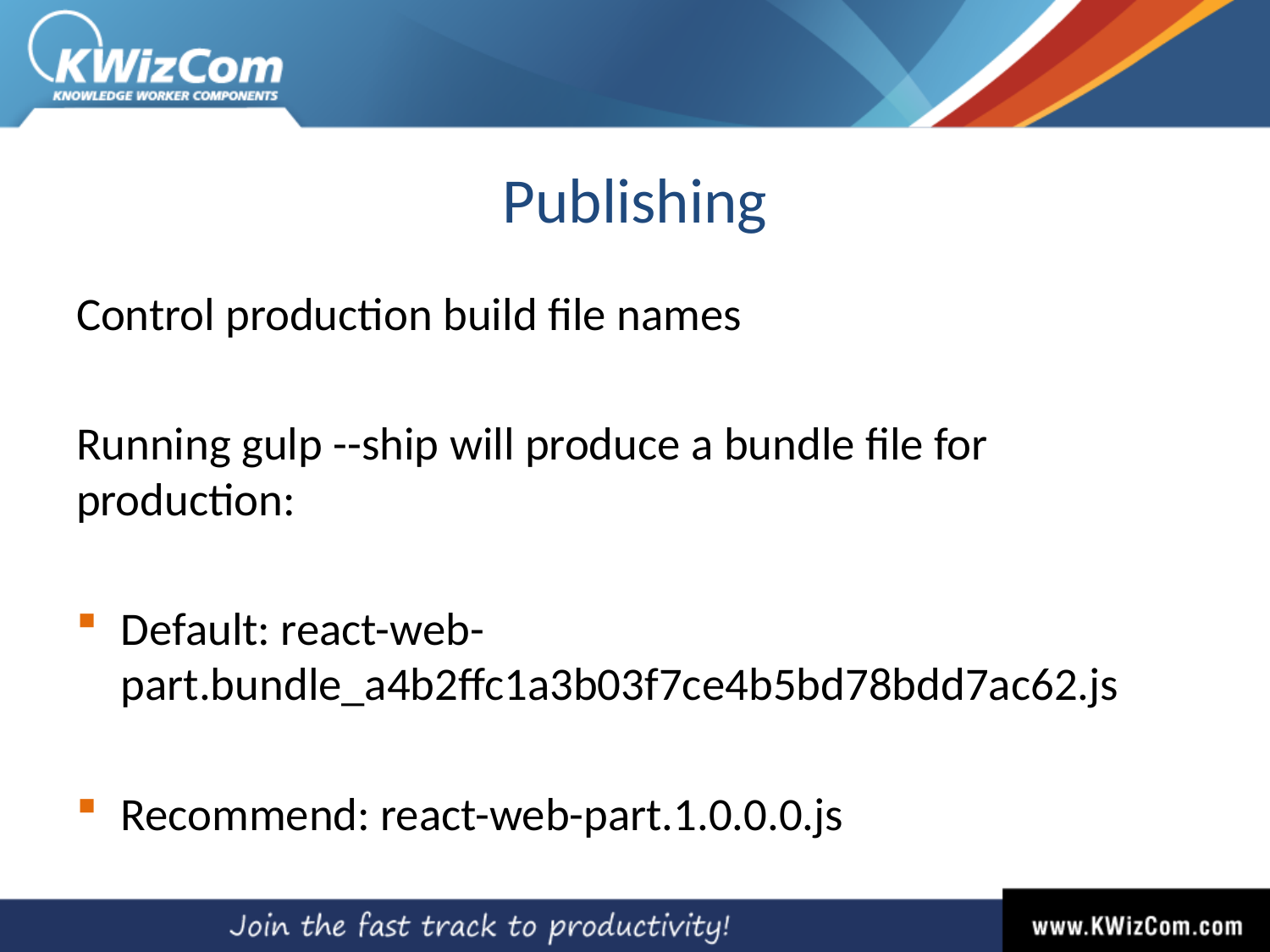

# Publishing
Control production build file names

Running gulp --ship will produce a bundle file for production:

Default: react-web-part.bundle_a4b2ffc1a3b03f7ce4b5bd78bdd7ac62.js

Recommend: react-web-part.1.0.0.0.js